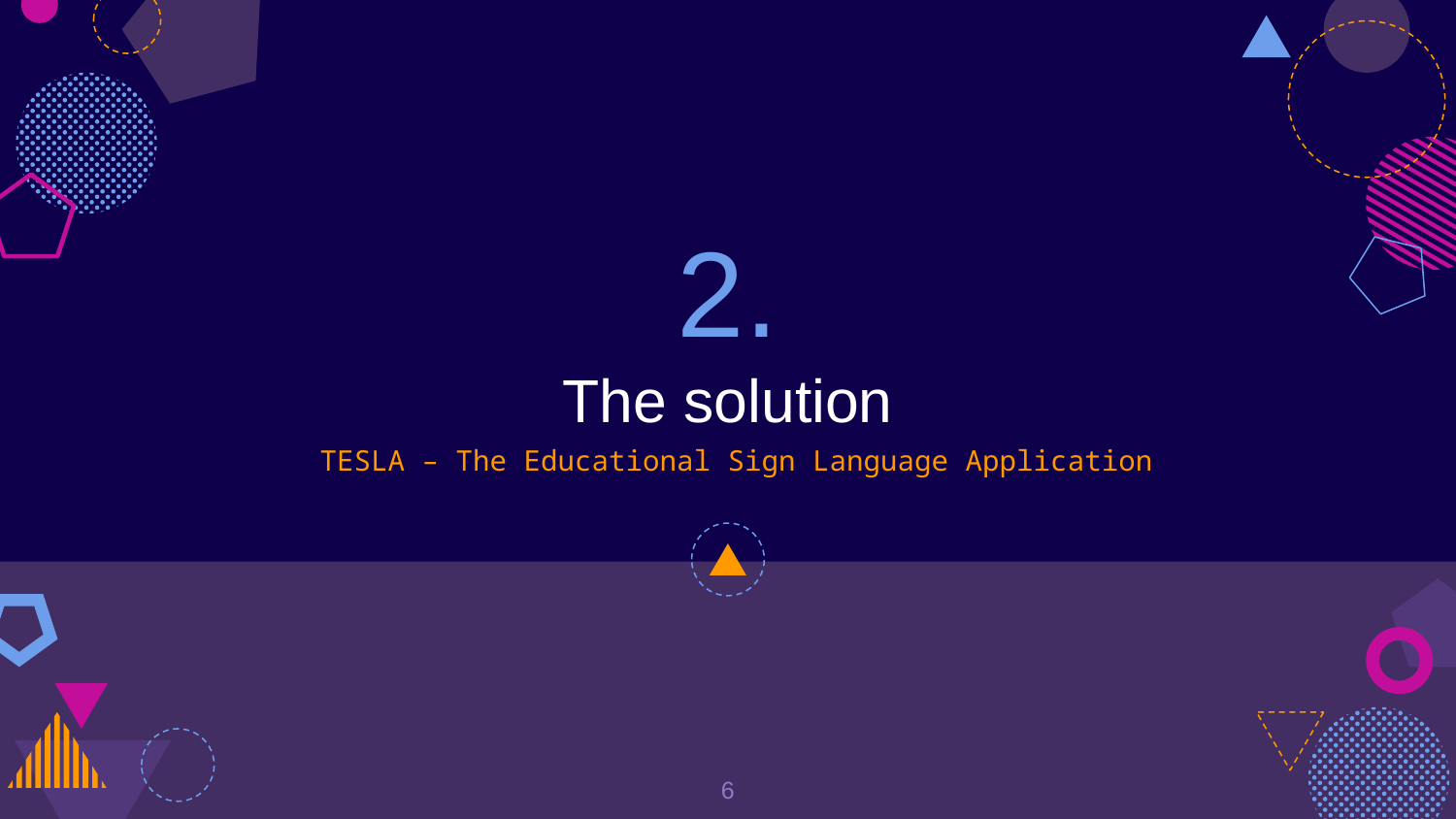

2.
The solution
TESLA – The Educational Sign Language Application
6